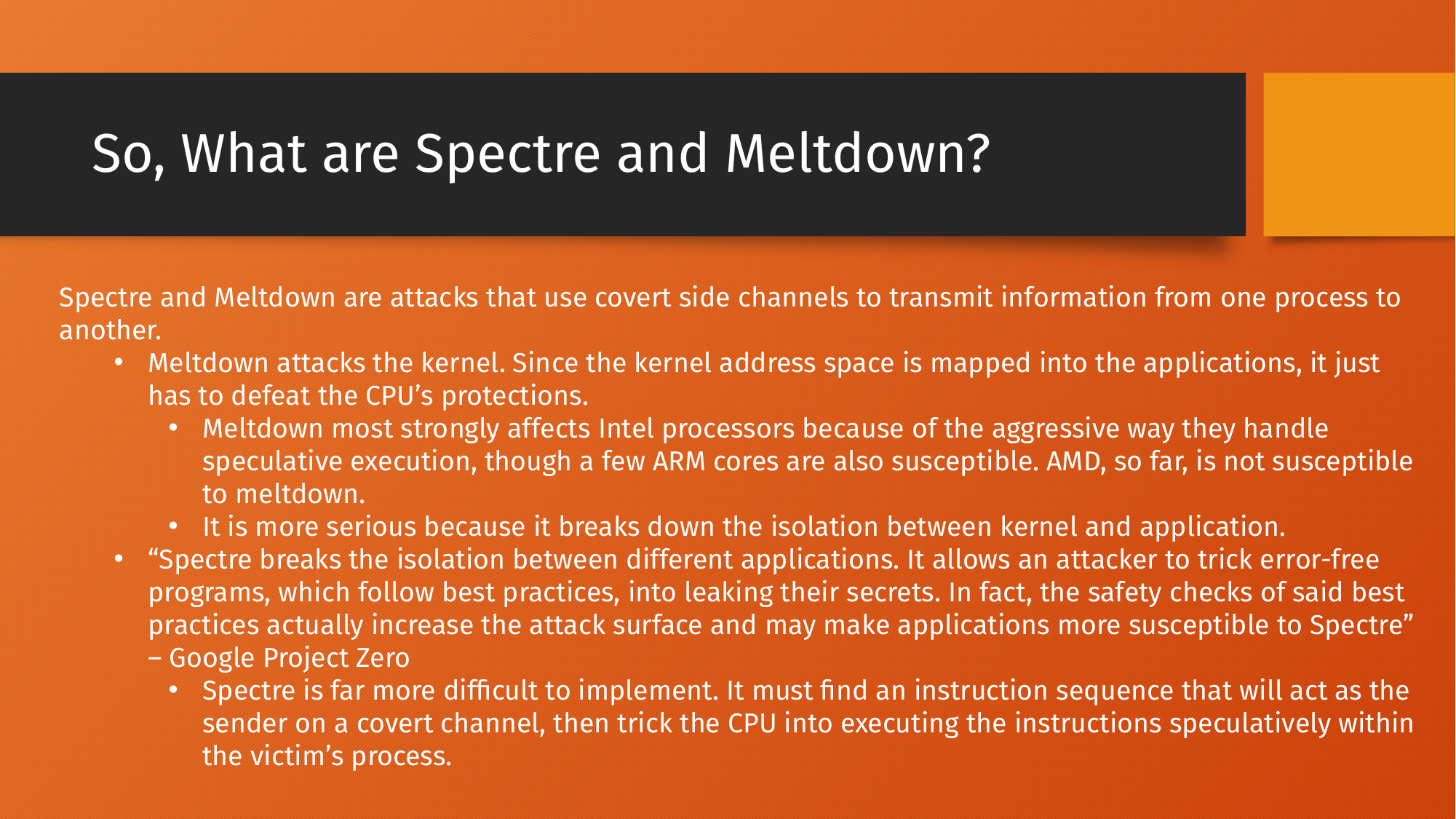

# So, What are Spectre and Meltdown?
Spectre and Meltdown are attacks that use covert side channels to transmit information from one process to another.
Meltdown attacks the kernel. Since the kernel address space is mapped into the applications, it just has to defeat the CPU’s protections.
Meltdown most strongly affects Intel processors because of the aggressive way they handle speculative execution, though a few ARM cores are also susceptible. AMD, so far, is not susceptible to meltdown.
It is more serious because it breaks down the isolation between kernel and application.
“Spectre breaks the isolation between different applications. It allows an attacker to trick error-free programs, which follow best practices, into leaking their secrets. In fact, the safety checks of said best practices actually increase the attack surface and may make applications more susceptible to Spectre” – Google Project Zero
Spectre is far more difficult to implement. It must find an instruction sequence that will act as the sender on a covert channel, then trick the CPU into executing the instructions speculatively within the victim’s process.